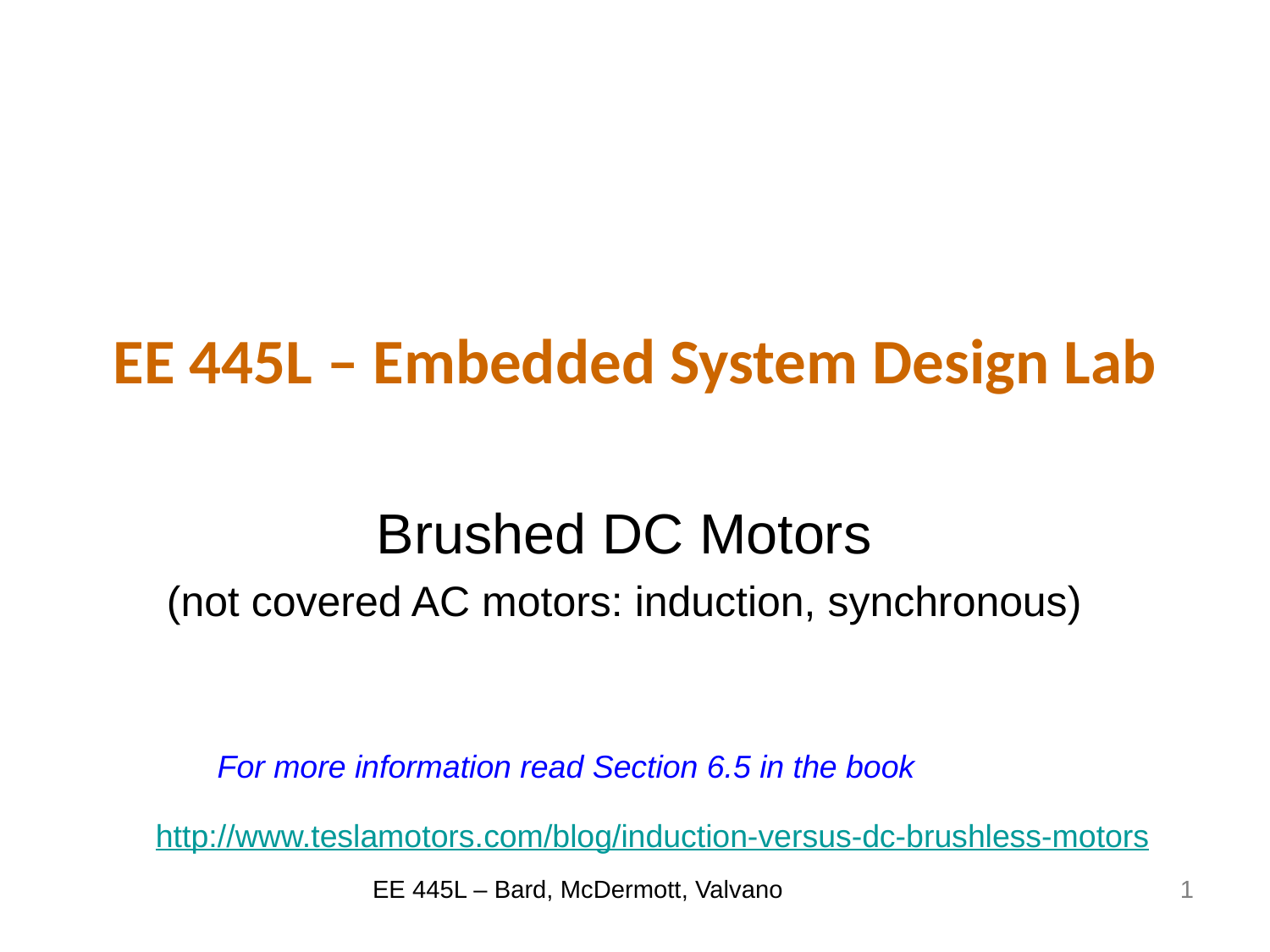

# EE 445L – Embedded System Design Lab

Brushed DC Motors
(not covered AC motors: induction, synchronous)

For more information read Section 6.5 in the book
http://www.teslamotors.com/blog/induction-versus-dc-brushless-motors
EE 445L – Bard, McDermott, Valvano
1